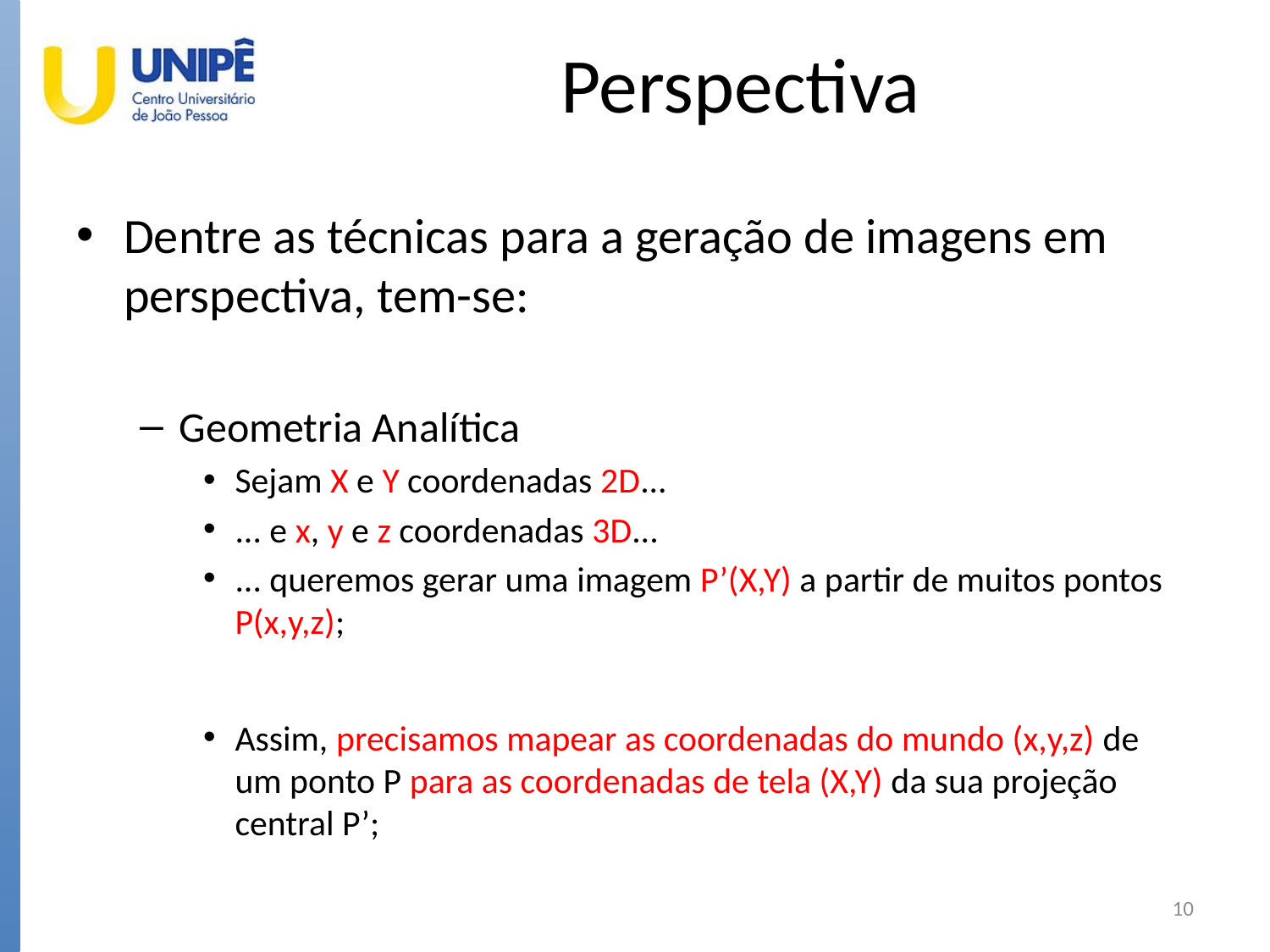

# Perspectiva
Dentre as técnicas para a geração de imagens em perspectiva, tem-se:

Geometria Analítica
Sejam X e Y coordenadas 2D...
... e x, y e z coordenadas 3D...
... queremos gerar uma imagem P’(X,Y) a partir de muitos pontos P(x,y,z);

Assim, precisamos mapear as coordenadas do mundo (x,y,z) de um ponto P para as coordenadas de tela (X,Y) da sua projeção central P’;

10